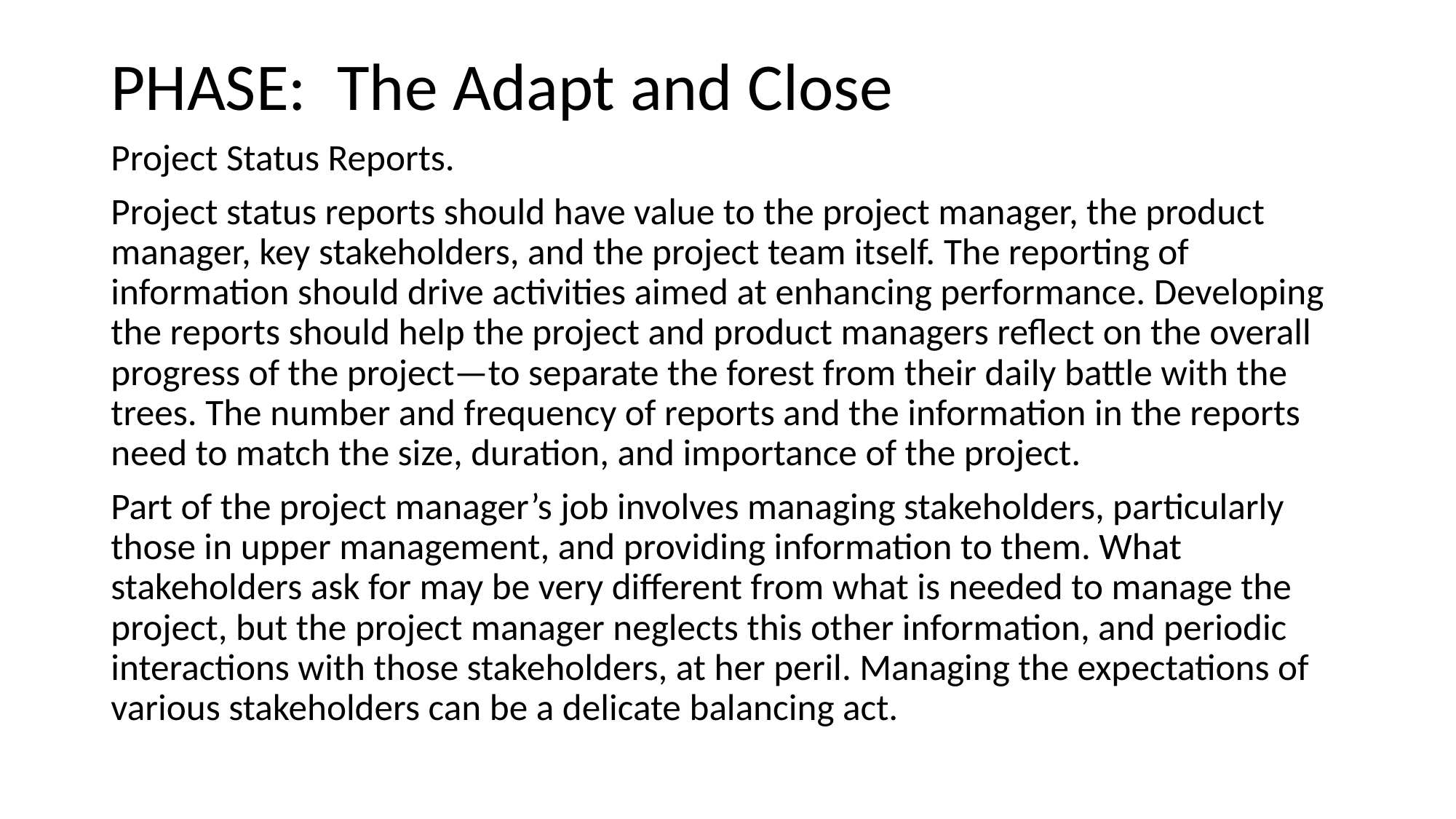

# PHASE:  The Adapt and Close
Project Status Reports.
Project status reports should have value to the project manager, the product manager, key stakeholders, and the project team itself. The reporting of information should drive activities aimed at enhancing performance. Developing the reports should help the project and product managers reflect on the overall progress of the project—to separate the forest from their daily battle with the trees. The number and frequency of reports and the information in the reports need to match the size, duration, and importance of the project.
Part of the project manager’s job involves managing stakeholders, particularly those in upper management, and providing information to them. What stakeholders ask for may be very different from what is needed to manage the project, but the project manager neglects this other information, and periodic interactions with those stakeholders, at her peril. Managing the expectations of various stakeholders can be a delicate balancing act.